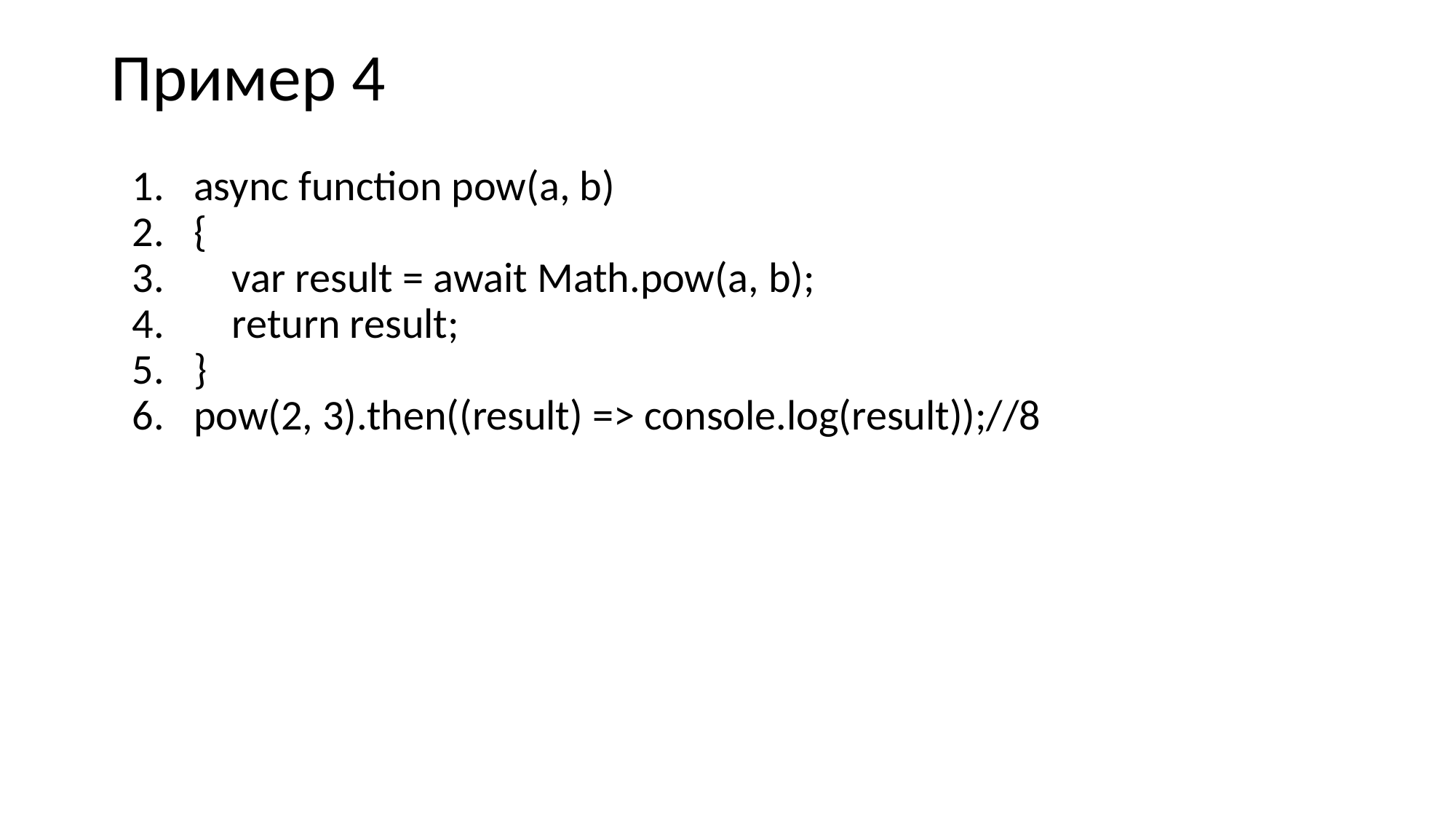

# Пример 4
async function pow(a, b)
{
    var result = await Math.pow(a, b);
    return result;
}
pow(2, 3).then((result) => console.log(result));//8